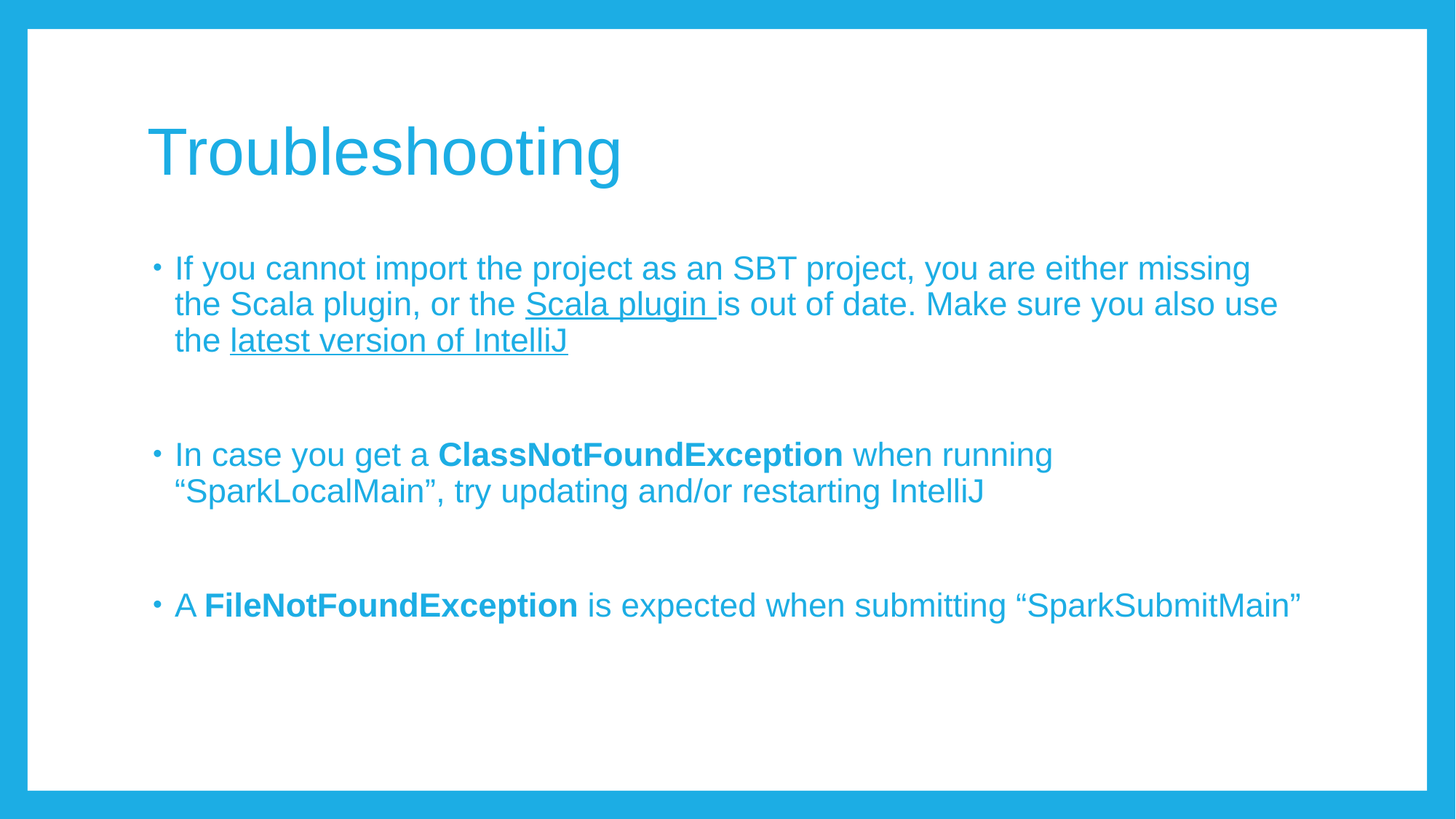

# Troubleshooting
If you cannot import the project as an SBT project, you are either missing the Scala plugin, or the Scala plugin is out of date. Make sure you also use the latest version of IntelliJ

In case you get a ClassNotFoundException when running “SparkLocalMain”, try updating and/or restarting IntelliJ

A FileNotFoundException is expected when submitting “SparkSubmitMain”